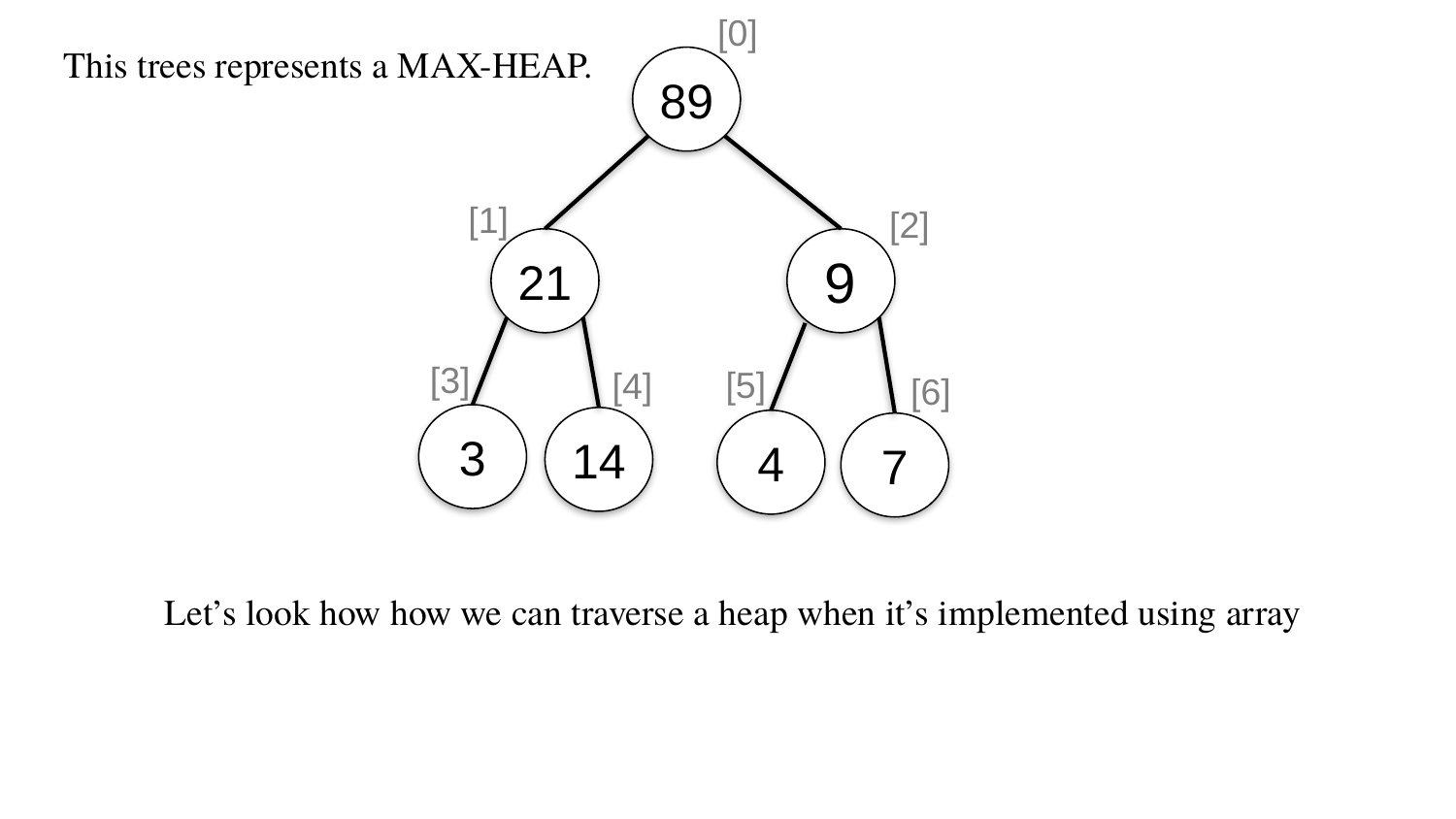

[0]
This trees represents a MAX-HEAP.
89
[1]
[2]
21
9
[3]
[5]
[4]
[6]
3
14
4
7
Let’s look how how we can traverse a heap when it’s implemented using array